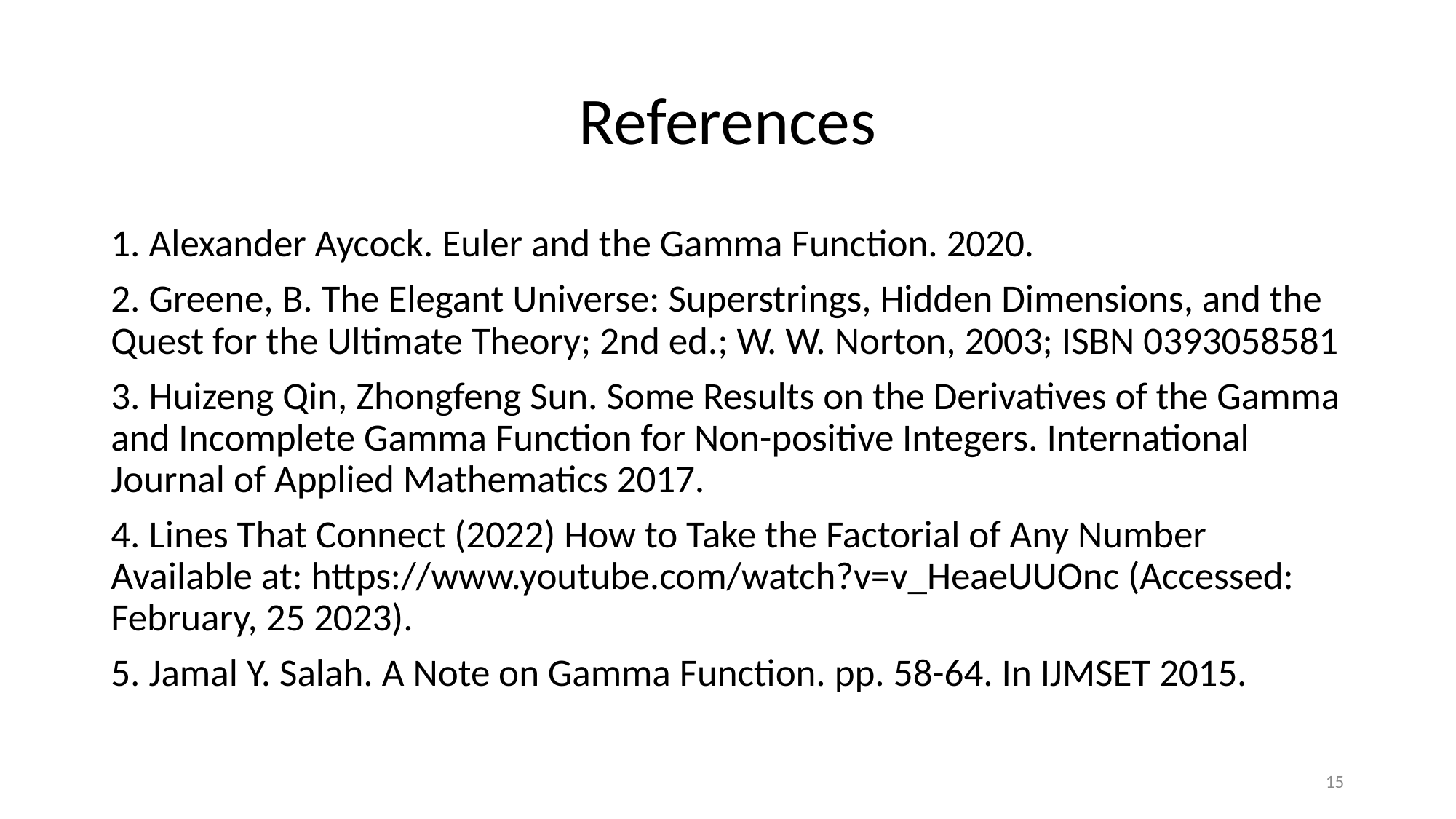

# References
1. Alexander Aycock. Euler and the Gamma Function. 2020.
2. Greene, B. The Elegant Universe: Superstrings, Hidden Dimensions, and the Quest for the Ultimate Theory; 2nd ed.; W. W. Norton, 2003; ISBN 0393058581
3. Huizeng Qin, Zhongfeng Sun. Some Results on the Derivatives of the Gamma and Incomplete Gamma Function for Non-positive Integers. International Journal of Applied Mathematics 2017.
4. Lines That Connect (2022) How to Take the Factorial of Any Number Available at: https://www.youtube.com/watch?v=v_HeaeUUOnc (Accessed:  February, 25 2023).
5. Jamal Y. Salah. A Note on Gamma Function. pp. 58-64. In IJMSET 2015.
15